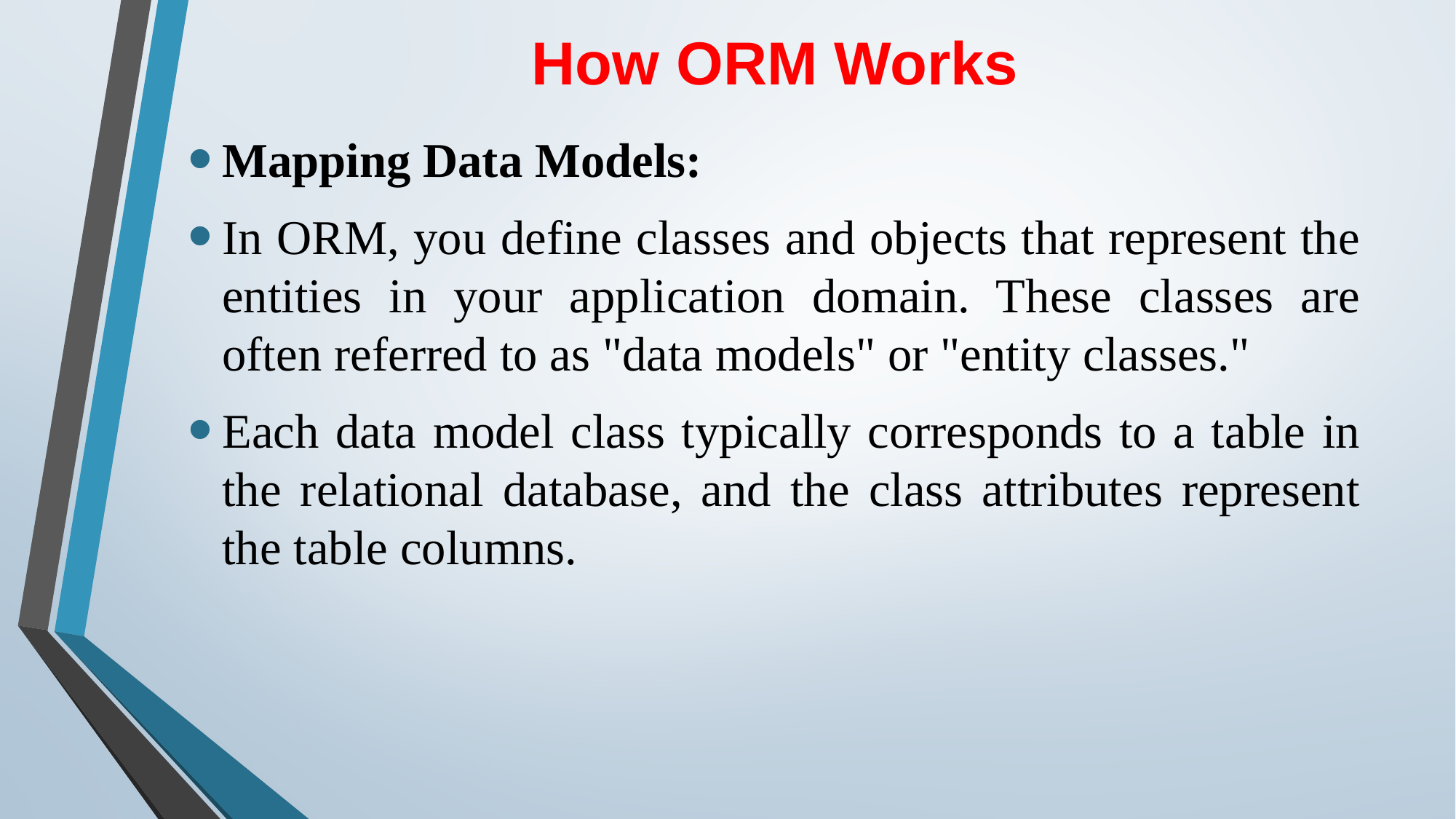

# How ORM Works
Mapping Data Models:
In ORM, you define classes and objects that represent the entities in your application domain. These classes are often referred to as "data models" or "entity classes."
Each data model class typically corresponds to a table in the relational database, and the class attributes represent the table columns.